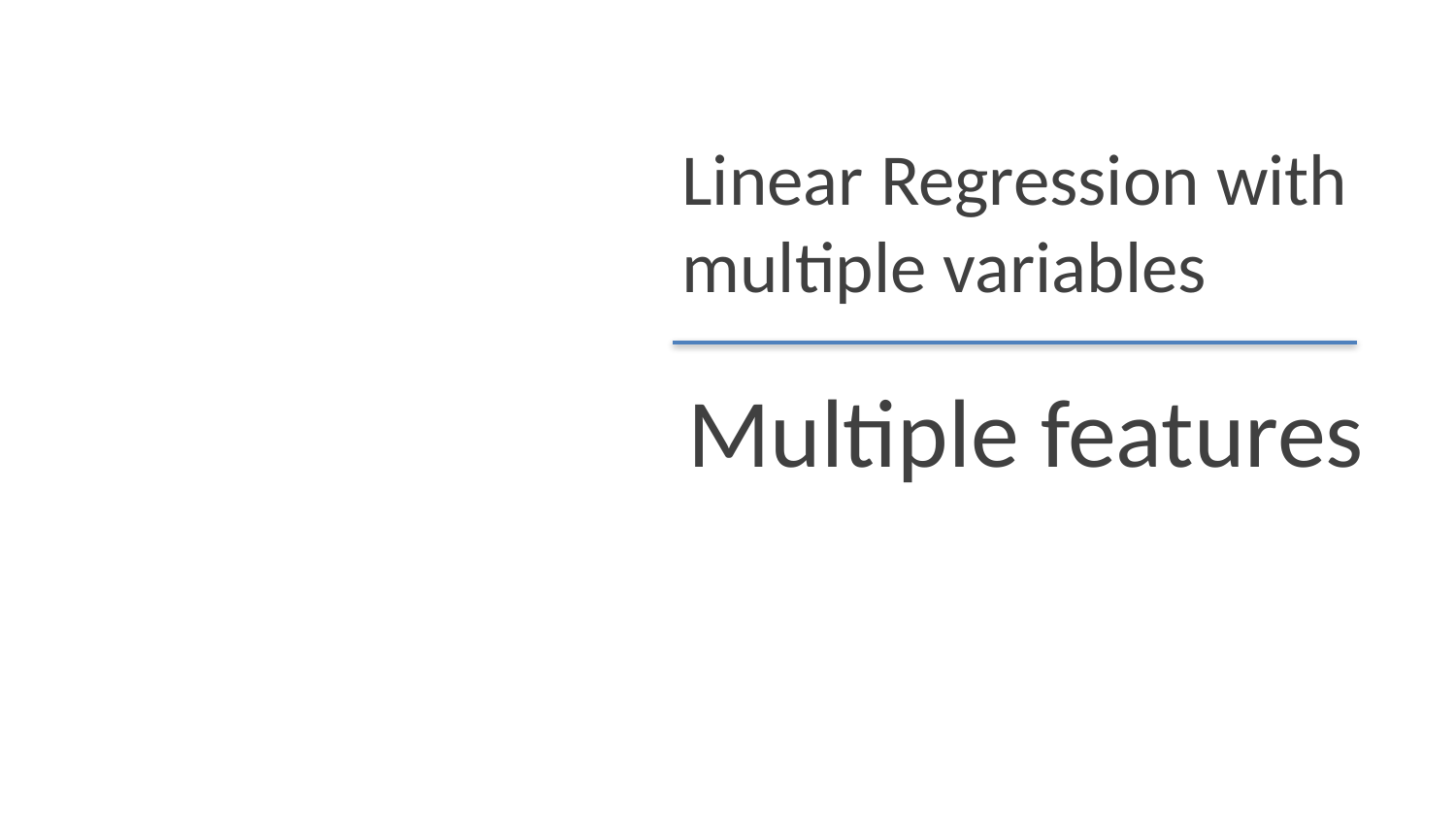

Linear Regression with multiple variables
Multiple features